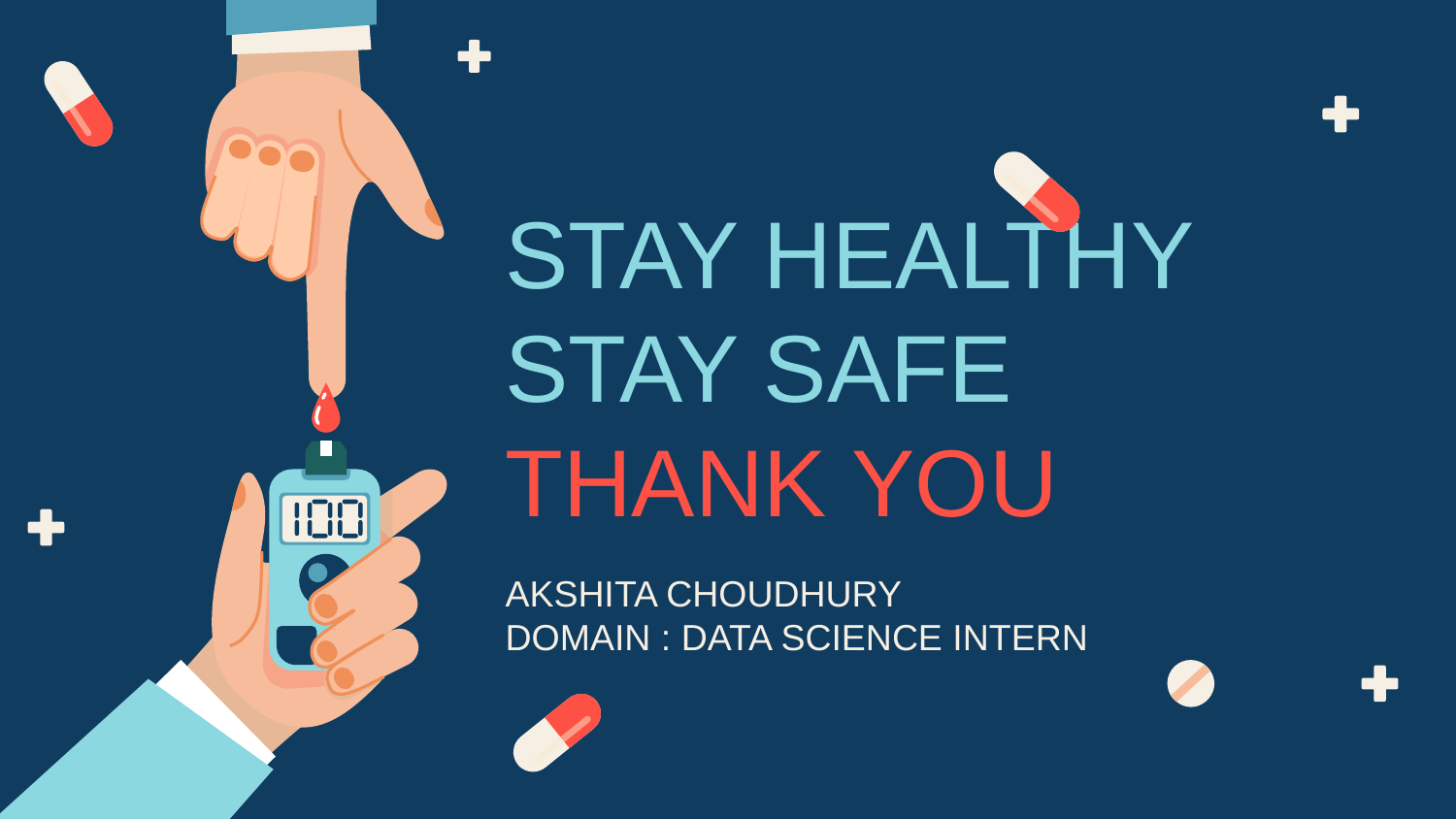

# STAY HEALTHY
STAY SAFE
THANK YOU

AKSHITA CHOUDHURY
DOMAIN : DATA SCIENCE INTERN